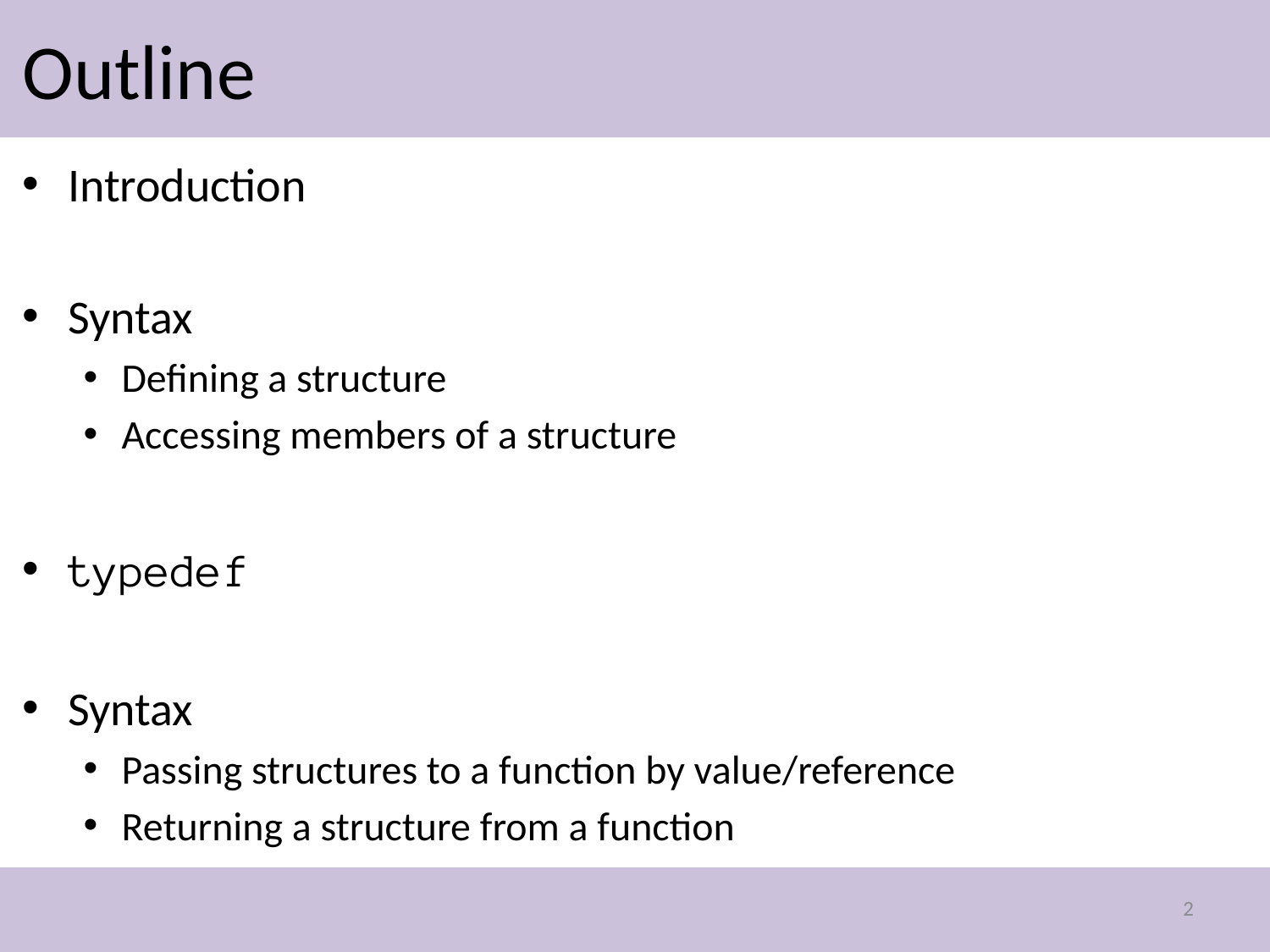

# Outline
Introduction

Syntax
Defining a structure
Accessing members of a structure

typedef

Syntax
Passing structures to a function by value/reference
Returning a structure from a function

2